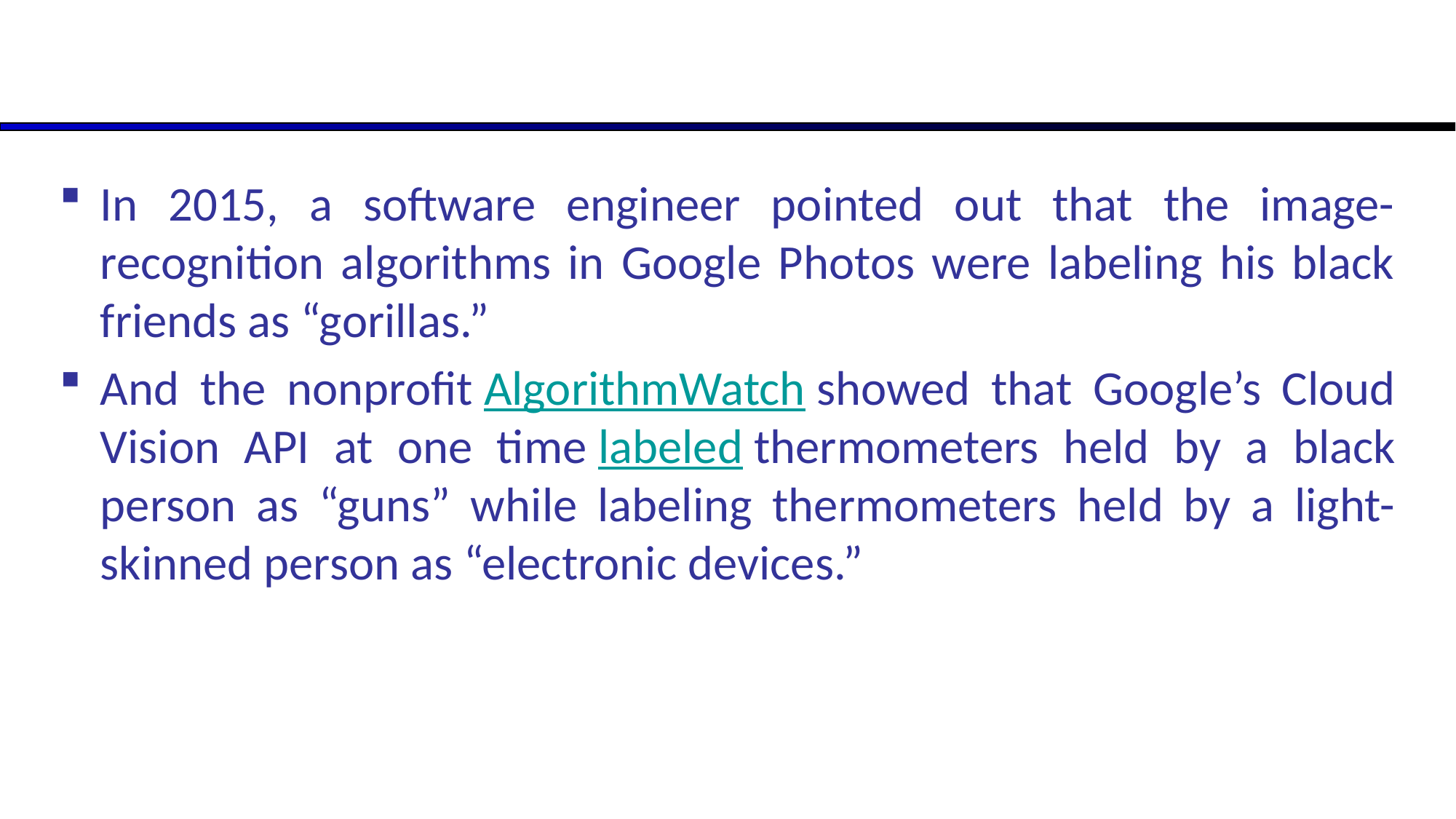

#
In 2015, a software engineer pointed out that the image-recognition algorithms in Google Photos were labeling his black friends as “gorillas.”
And the nonprofit AlgorithmWatch showed that Google’s Cloud Vision API at one time labeled thermometers held by a black person as “guns” while labeling thermometers held by a light-skinned person as “electronic devices.”